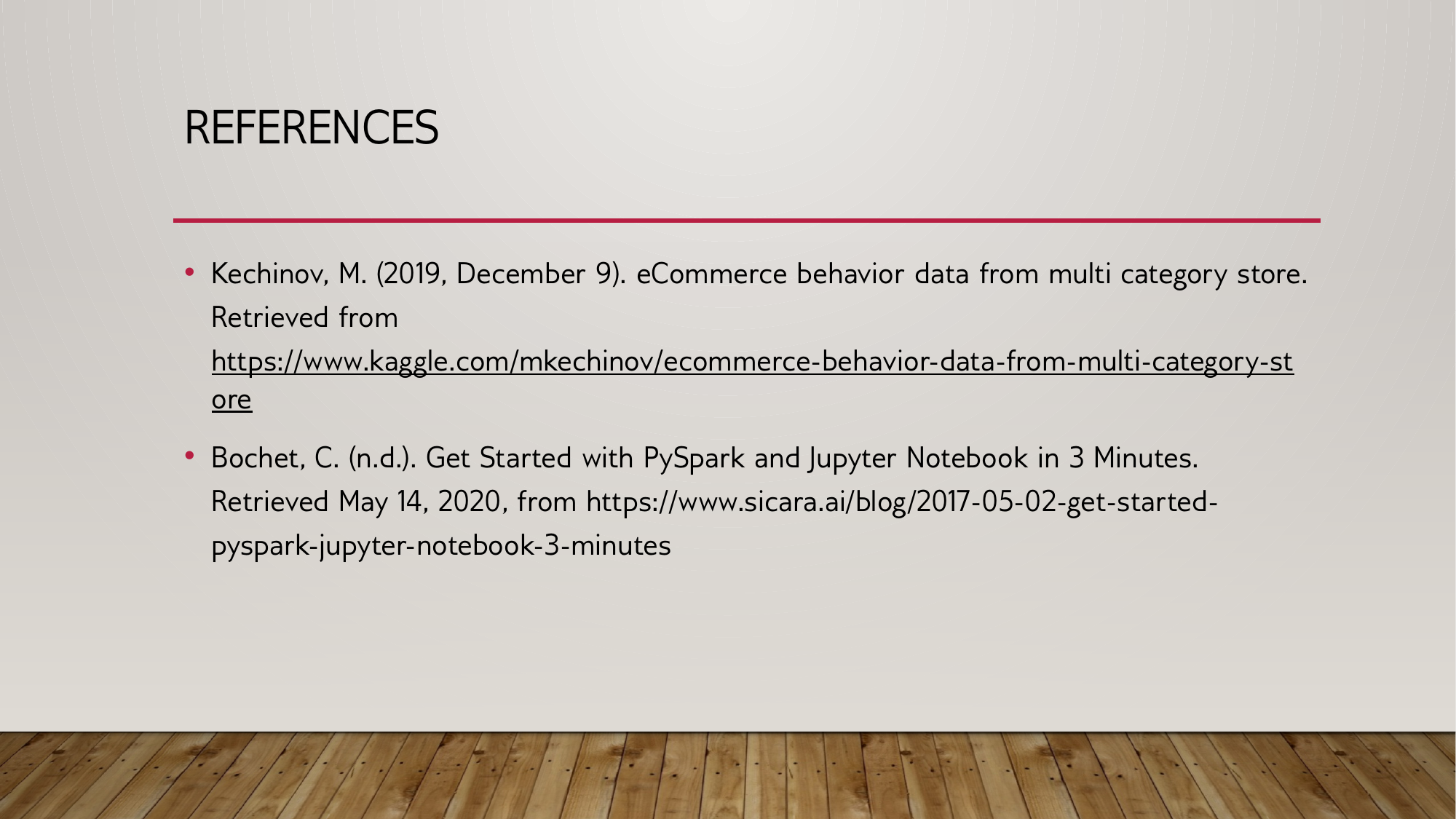

# REFERENCES
Kechinov, M. (2019, December 9). eCommerce behavior data from multi category store. Retrieved from https://www.kaggle.com/mkechinov/ecommerce-behavior-data-from-multi-category-store
Bochet, C. (n.d.). Get Started with PySpark and Jupyter Notebook in 3 Minutes. Retrieved May 14, 2020, from https://www.sicara.ai/blog/2017-05-02-get-started-pyspark-jupyter-notebook-3-minutes